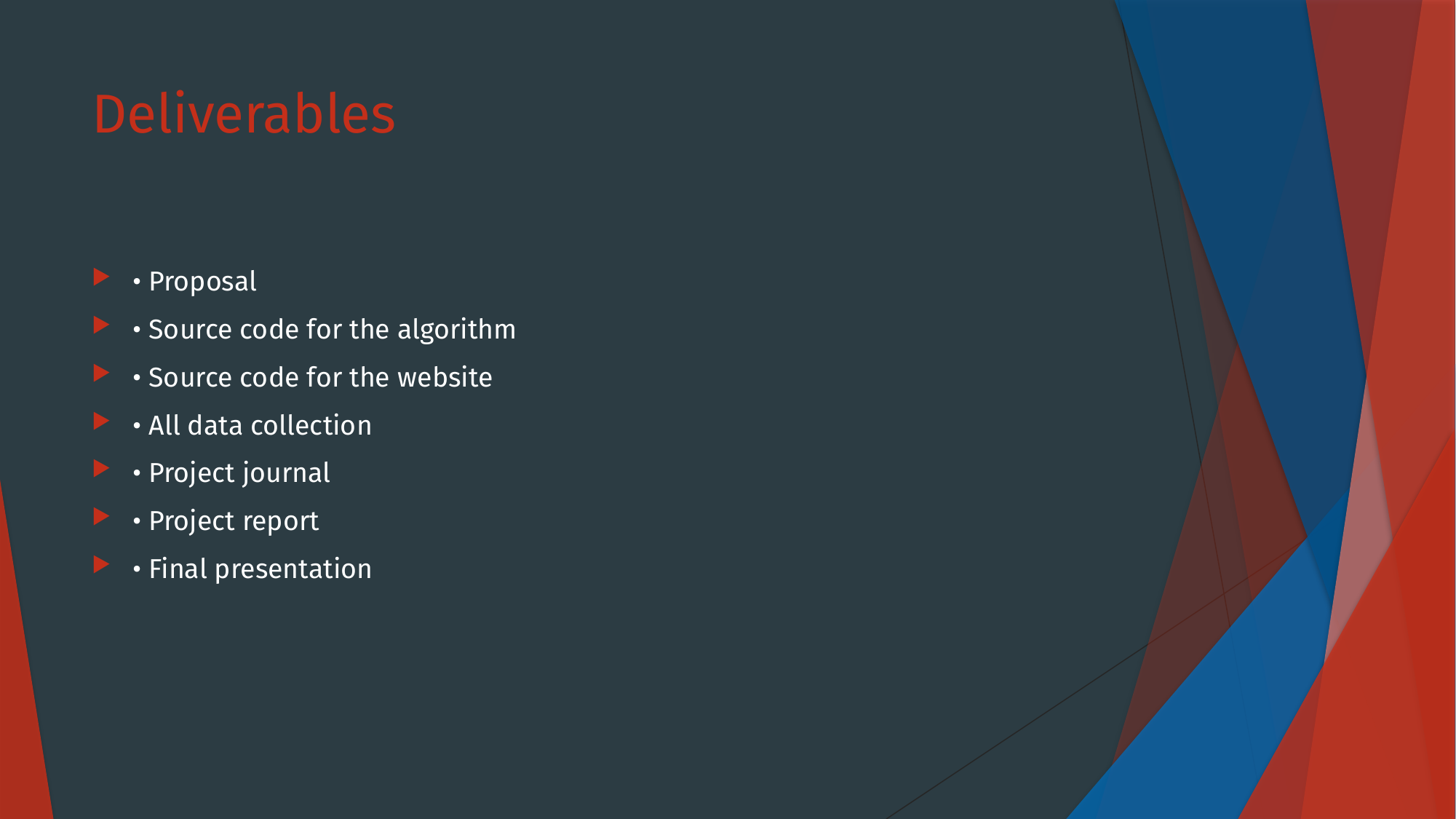

# Deliverables
• Proposal
• Source code for the algorithm
• Source code for the website
• All data collection
• Project journal
• Project report
• Final presentation